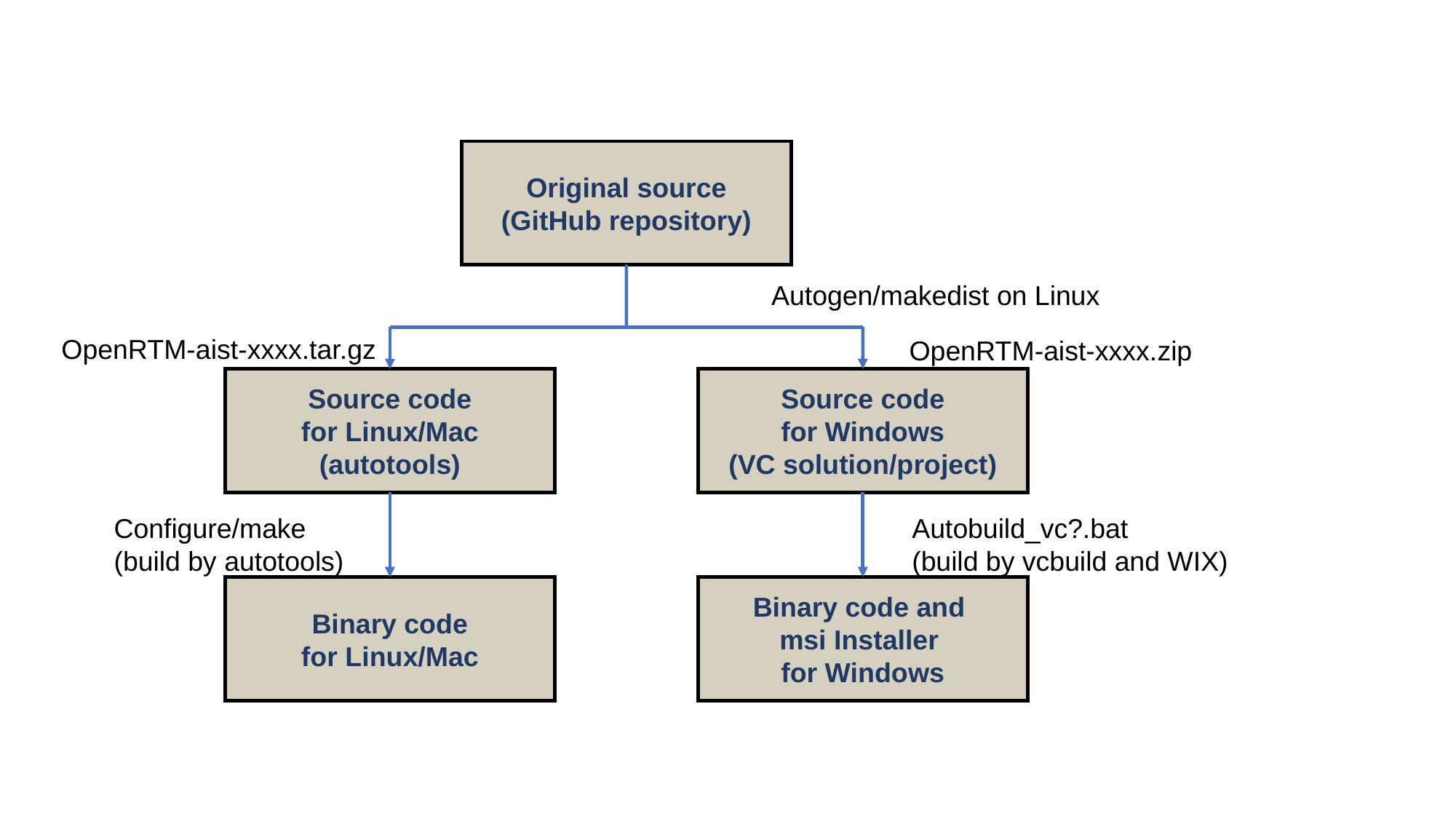

Original source
(GitHub repository)
Autogen/makedist on Linux
OpenRTM-aist-xxxx.tar.gz
OpenRTM-aist-xxxx.zip
Source code
for Linux/Mac
(autotools)
Source code
for Windows
(VC solution/project)
Configure/make
(build by autotools)
Autobuild_vc?.bat
(build by vcbuild and WIX)
Binary code
for Linux/Mac
Binary code and
msi Installer
for Windows